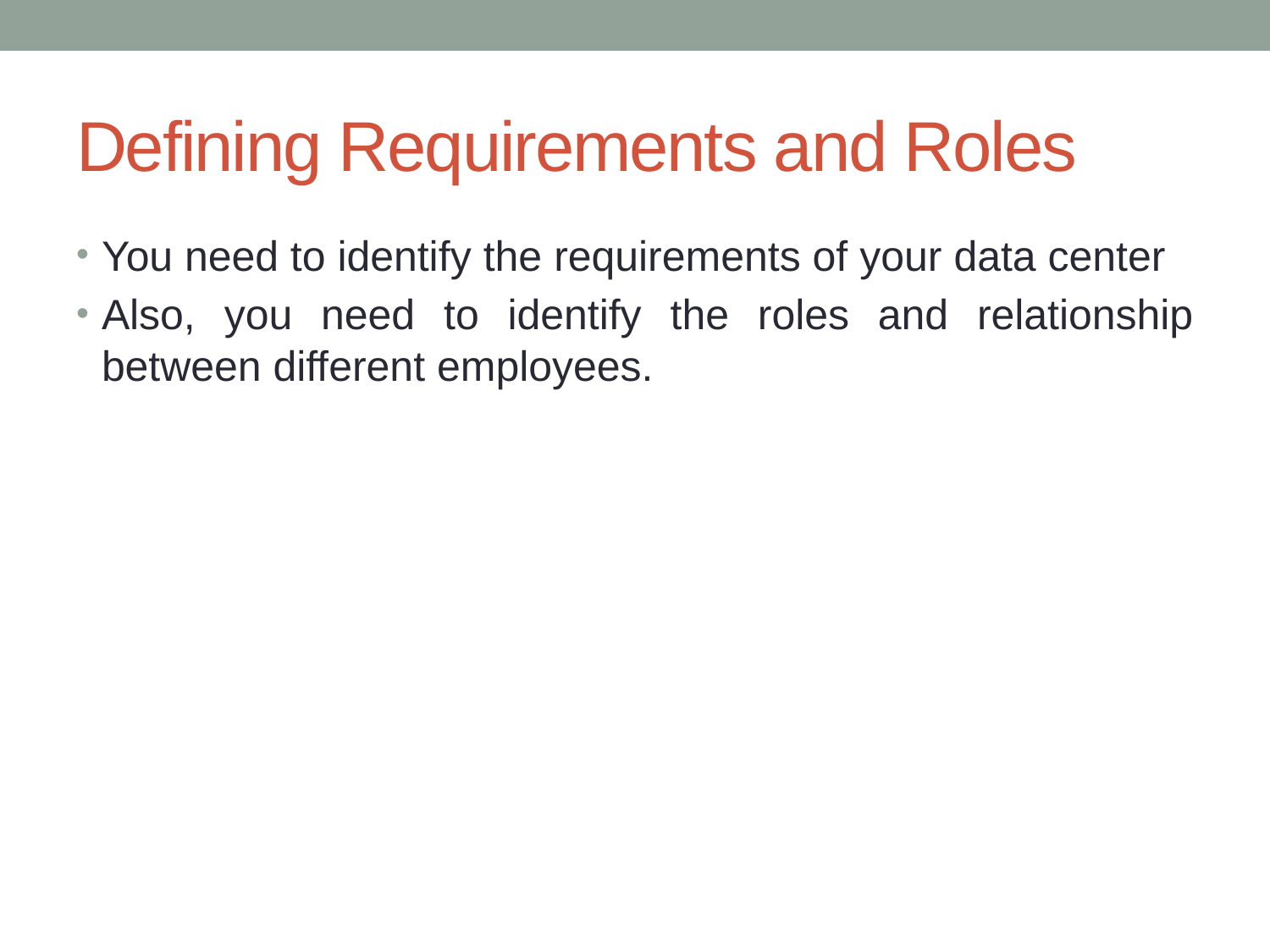

# Defining Requirements and Roles
You need to identify the requirements of your data center
Also, you need to identify the roles and relationship between different employees.